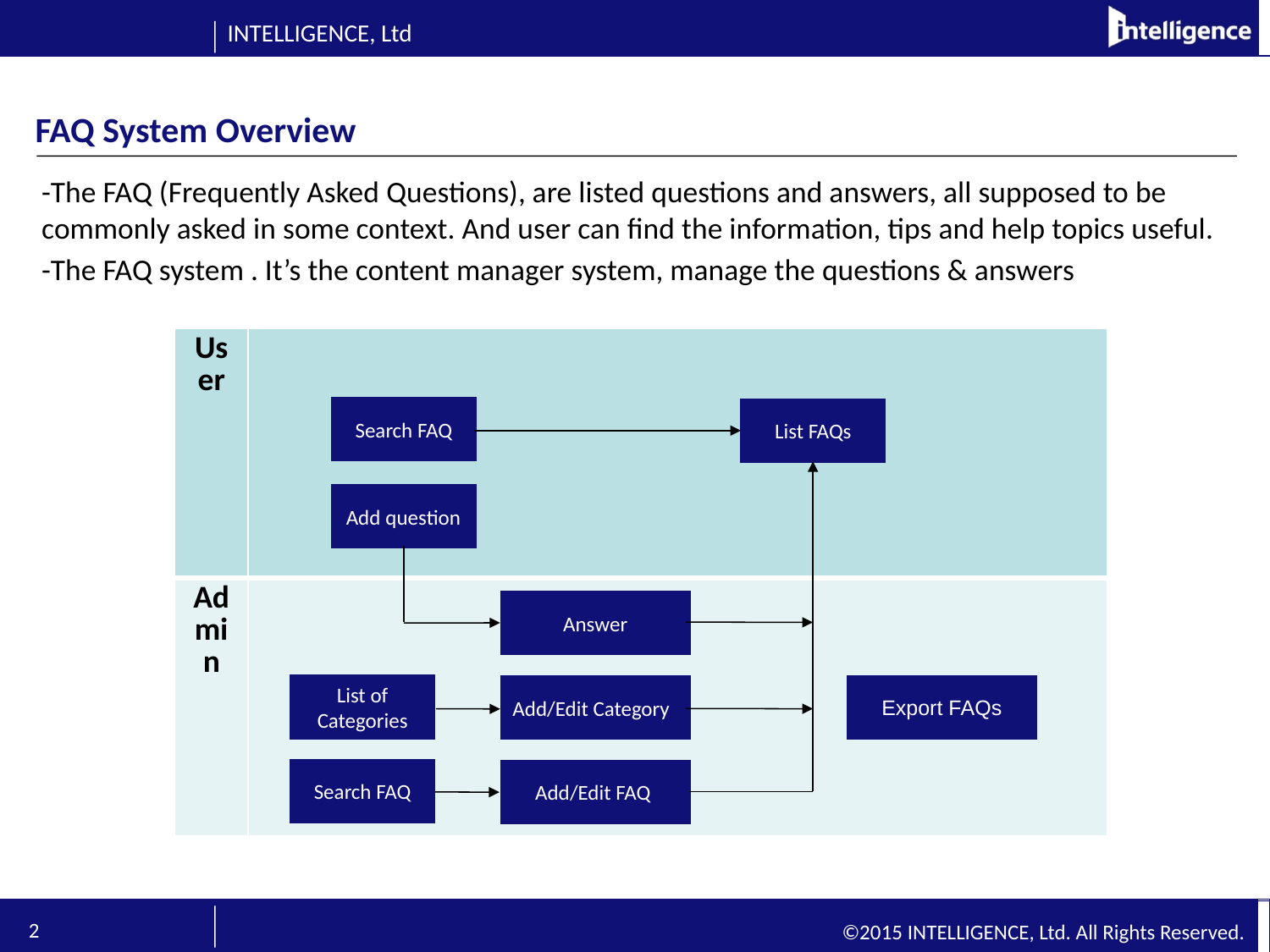

# FAQ System Overview
-The FAQ (Frequently Asked Questions), are listed questions and answers, all supposed to be commonly asked in some context. And user can find the information, tips and help topics useful.
-The FAQ system . It’s the content manager system, manage the questions & answers
| User |  |
| --- | --- |
| Admin |  |
Search FAQ
List FAQs
Add question
Answer
Export FAQs

Add/Edit Category

Add/Edit FAQ
List of Categories
Search FAQ